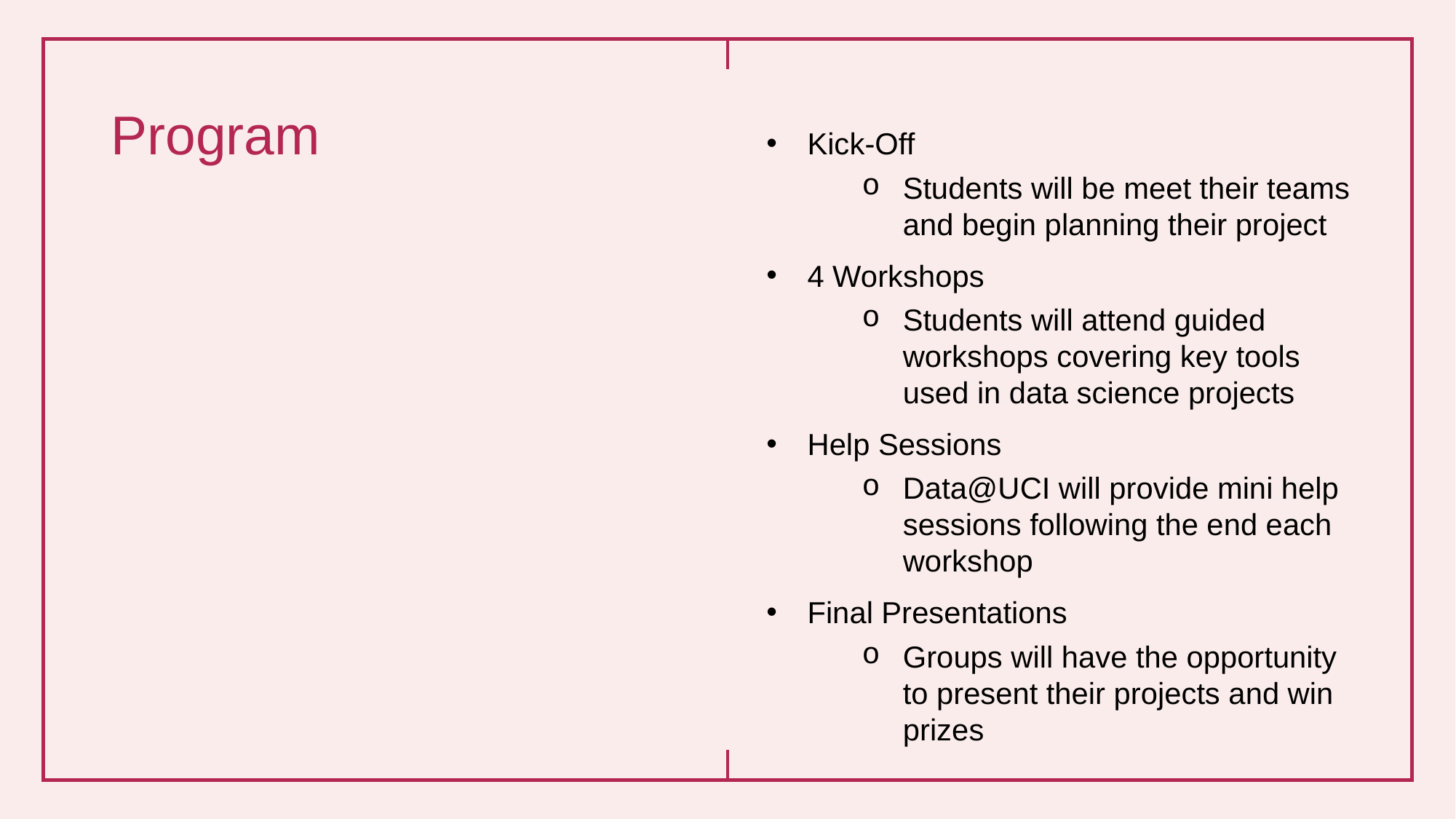

# Program
Kick-Off
Students will be meet their teams and begin planning their project
4 Workshops
Students will attend guided workshops covering key tools used in data science projects
Help Sessions
Data@UCI will provide mini help sessions following the end each workshop
Final Presentations
Groups will have the opportunity to present their projects and win prizes